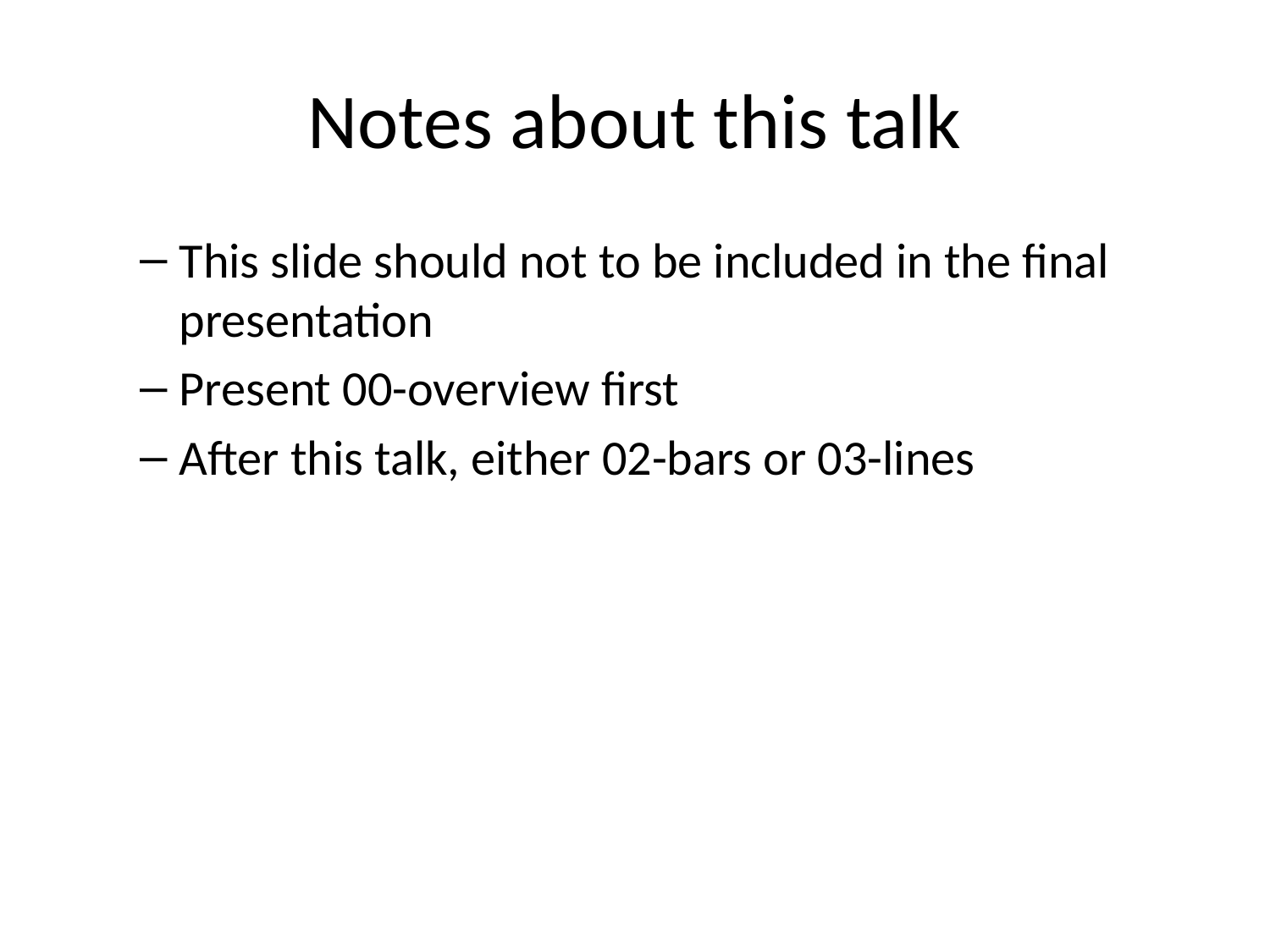

# Notes about this talk
This slide should not to be included in the final presentation
Present 00-overview first
After this talk, either 02-bars or 03-lines